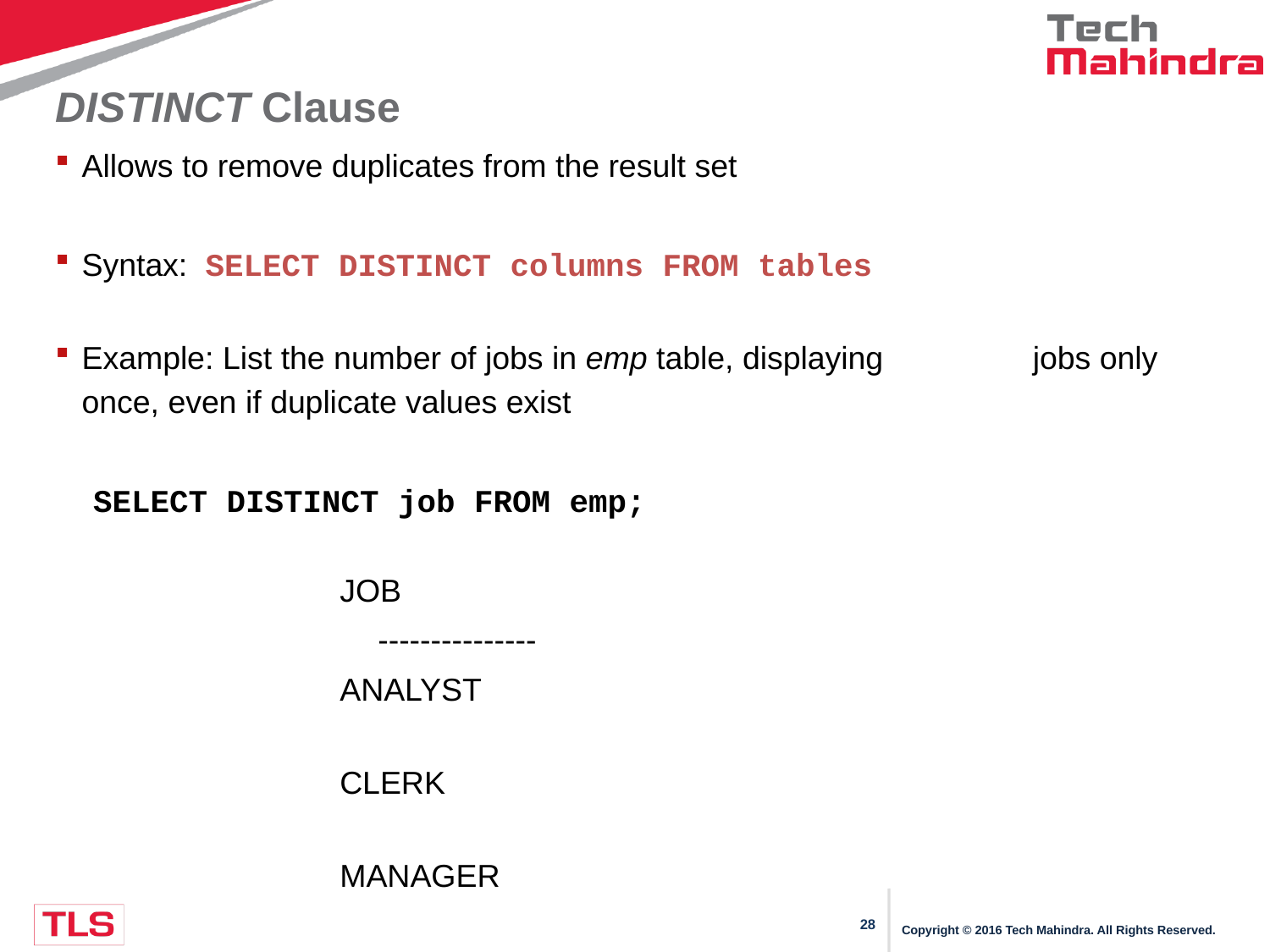

# DISTINCT Clause
Allows to remove duplicates from the result set

Syntax:  SELECT DISTINCT columns FROM tables
Example: List the number of jobs in emp table, displaying 	       jobs only once, even if duplicate values exist

  SELECT DISTINCT job FROM emp;

                             JOB
	                   ---------------
                             ANALYST
                             CLERK
                             MANAGER
                             PRESIDENT
                             SALESMAN
Copyright © 2016 Tech Mahindra. All Rights Reserved.